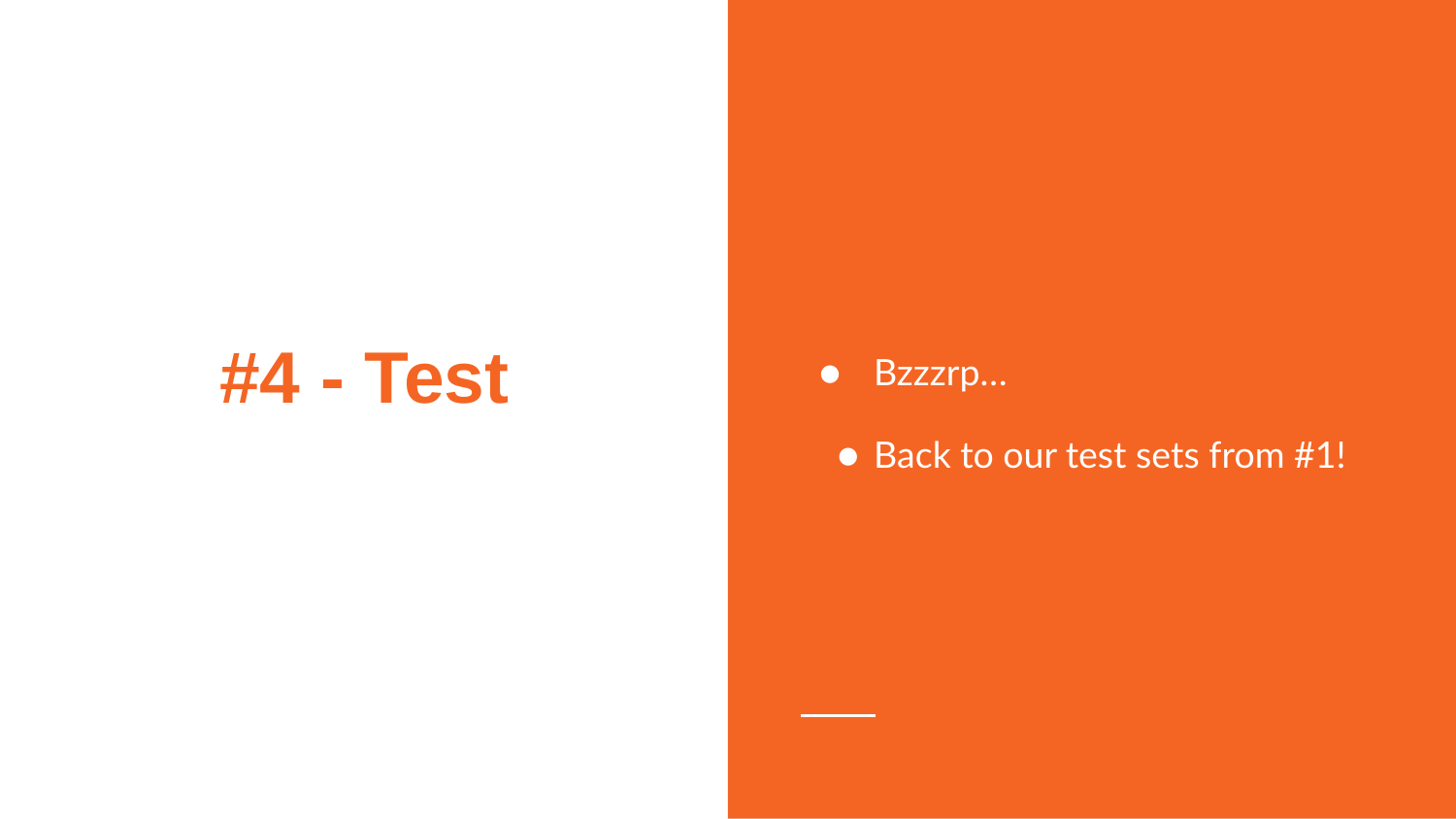

Bzzzrp…
Back to our test sets from #1!
# #4 - Test